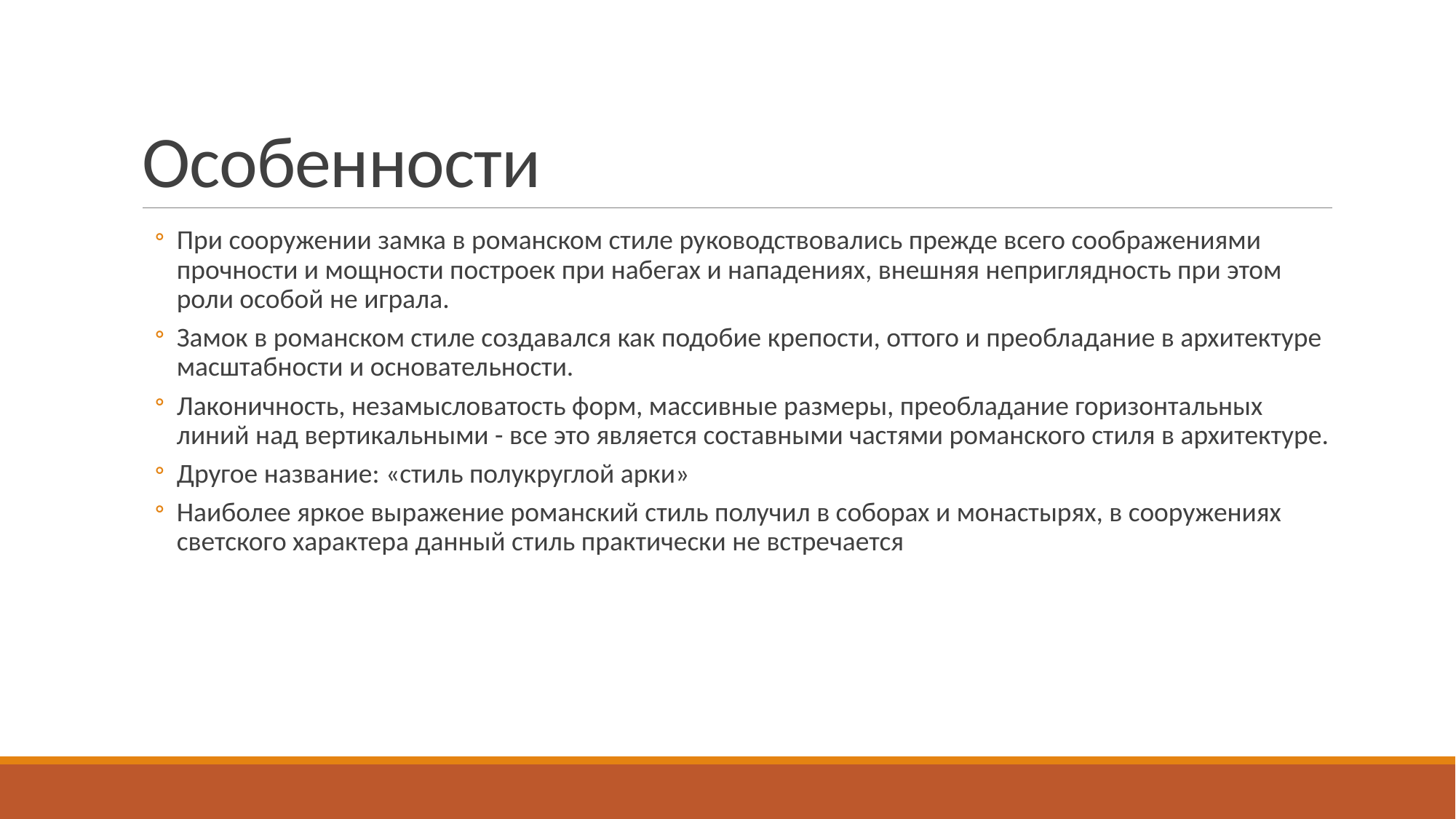

# Особенности
При сооружении замка в романском стиле руководствовались прежде всего соображениями прочности и мощности построек при набегах и нападениях, внешняя неприглядность при этом роли особой не играла.
Замок в романском стиле создавался как подобие крепости, оттого и преобладание в архитектуре масштабности и основательности.
Лаконичность, незамысловатость форм, массивные размеры, преобладание горизонтальных линий над вертикальными - все это является составными частями романского стиля в архитектуре.
Другое название: «стиль полукруглой арки»
Наиболее яркое выражение романский стиль получил в соборах и монастырях, в сооружениях светского характера данный стиль практически не встречается